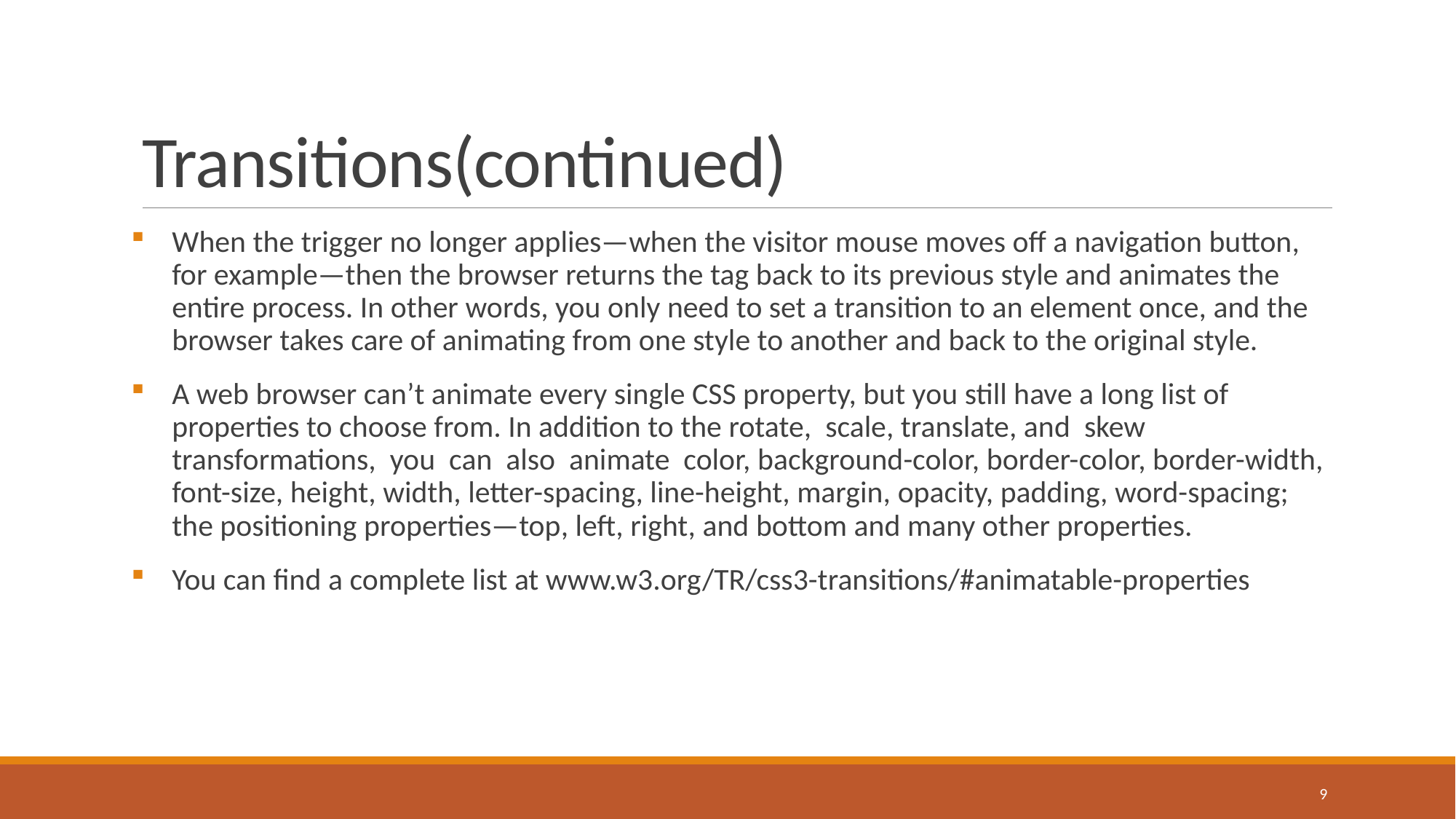

# Transitions(continued)
When the trigger no longer applies—when the visitor mouse moves off a navigation button, for example—then the browser returns the tag back to its previous style and animates the entire process. In other words, you only need to set a transition to an element once, and the browser takes care of animating from one style to another and back to the original style.
A web browser can’t animate every single CSS property, but you still have a long list of properties to choose from. In addition to the rotate,  scale, translate, and  skew  transformations,  you  can  also  animate  color, background-color, border-color, border-width, font-size, height, width, letter-spacing, line-height, margin, opacity, padding, word-spacing; the positioning properties—top, left, right, and bottom and many other properties.
You can find a complete list at www.w3.org/TR/css3-transitions/#animatable-properties

9